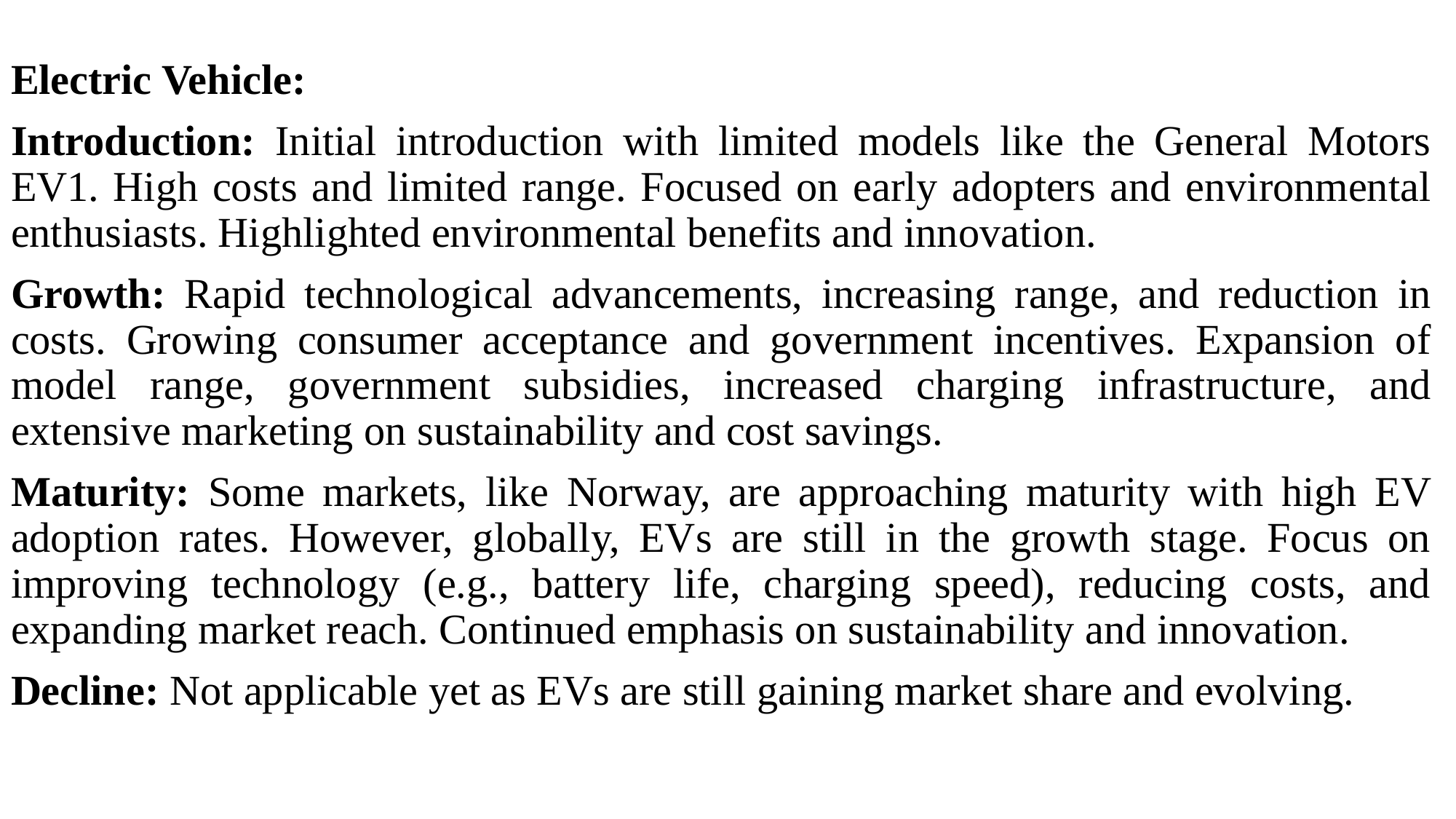

Electric Vehicle:
Introduction: Initial introduction with limited models like the General Motors EV1. High costs and limited range. Focused on early adopters and environmental enthusiasts. Highlighted environmental benefits and innovation.
Growth: Rapid technological advancements, increasing range, and reduction in costs. Growing consumer acceptance and government incentives. Expansion of model range, government subsidies, increased charging infrastructure, and extensive marketing on sustainability and cost savings.
Maturity: Some markets, like Norway, are approaching maturity with high EV adoption rates. However, globally, EVs are still in the growth stage. Focus on improving technology (e.g., battery life, charging speed), reducing costs, and expanding market reach. Continued emphasis on sustainability and innovation.
Decline: Not applicable yet as EVs are still gaining market share and evolving.